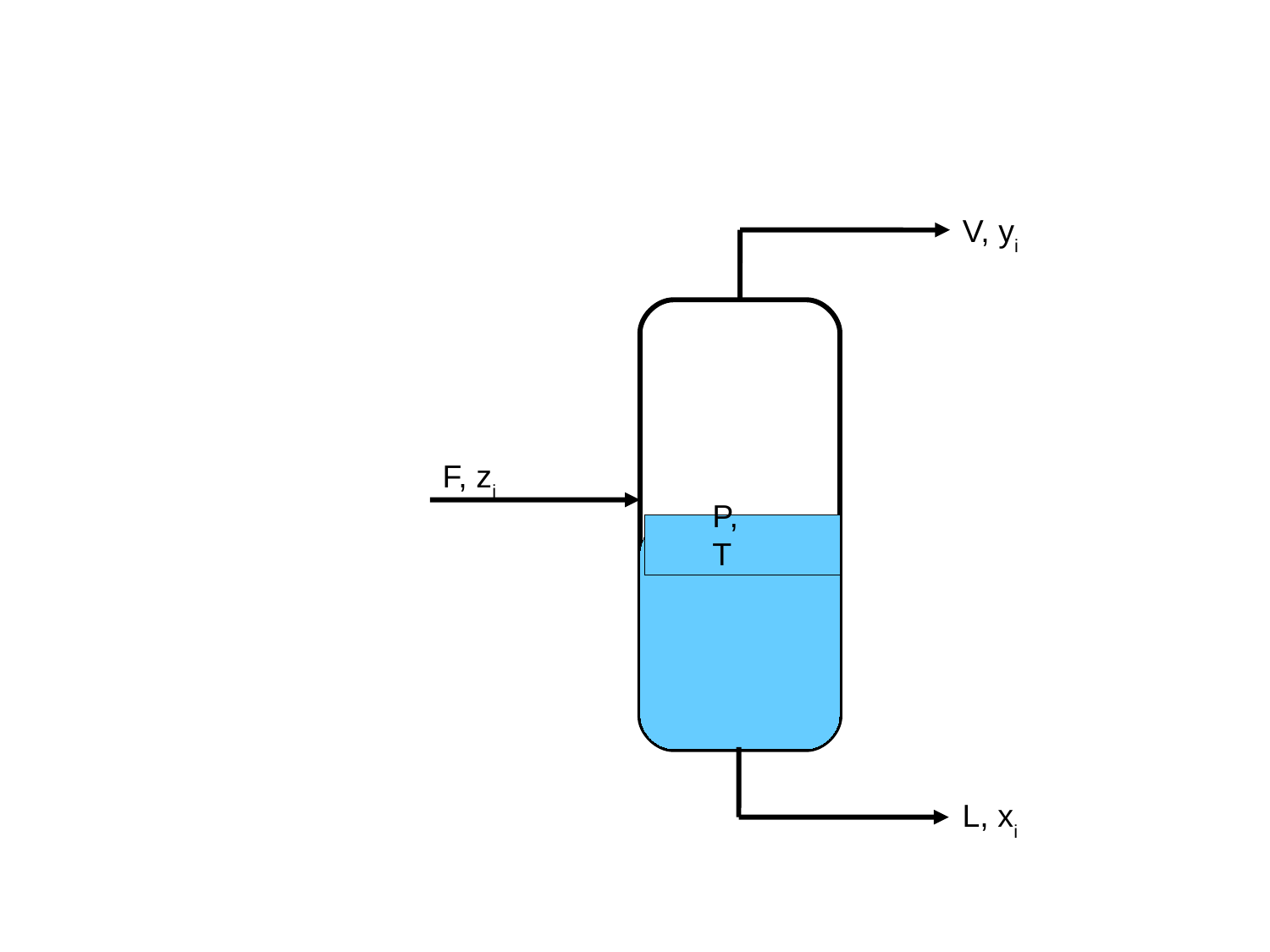

V, yi

F, zi
P,T

L, xi